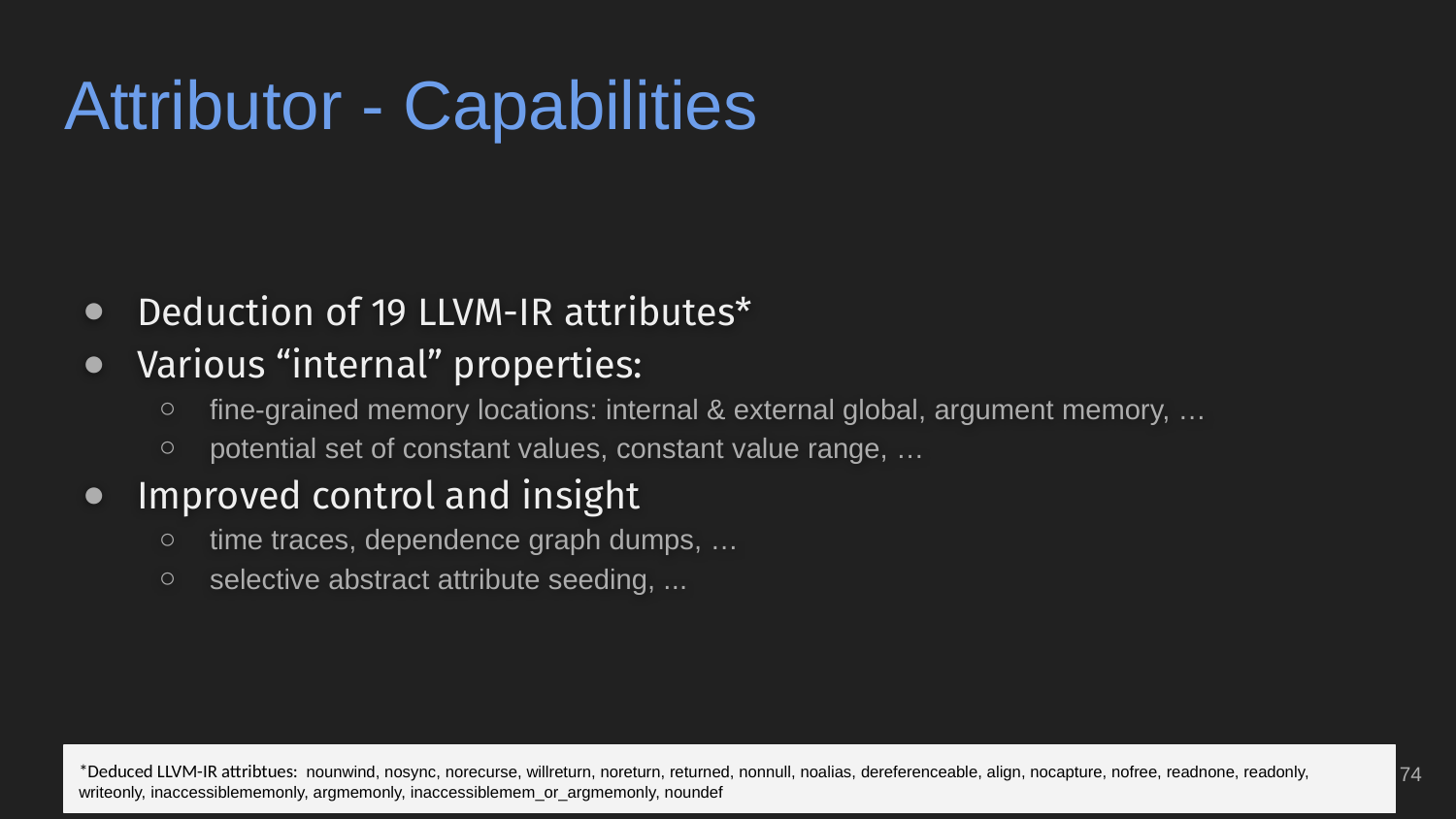

# Attributor - Capabilities

Deduction of 19 LLVM-IR attributes*
Various “internal” properties:
fine-grained memory locations: internal & external global, argument memory, …
potential set of constant values, constant value range, …
Improved control and insight
time traces, dependence graph dumps, …
selective abstract attribute seeding, ...

74
*Deduced LLVM-IR attribtues:  nounwind, nosync, norecurse, willreturn, noreturn, returned, nonnull, noalias, dereferenceable, align, nocapture, nofree, readnone, readonly, writeonly, inaccessiblememonly, argmemonly, inaccessiblemem_or_argmemonly, noundef